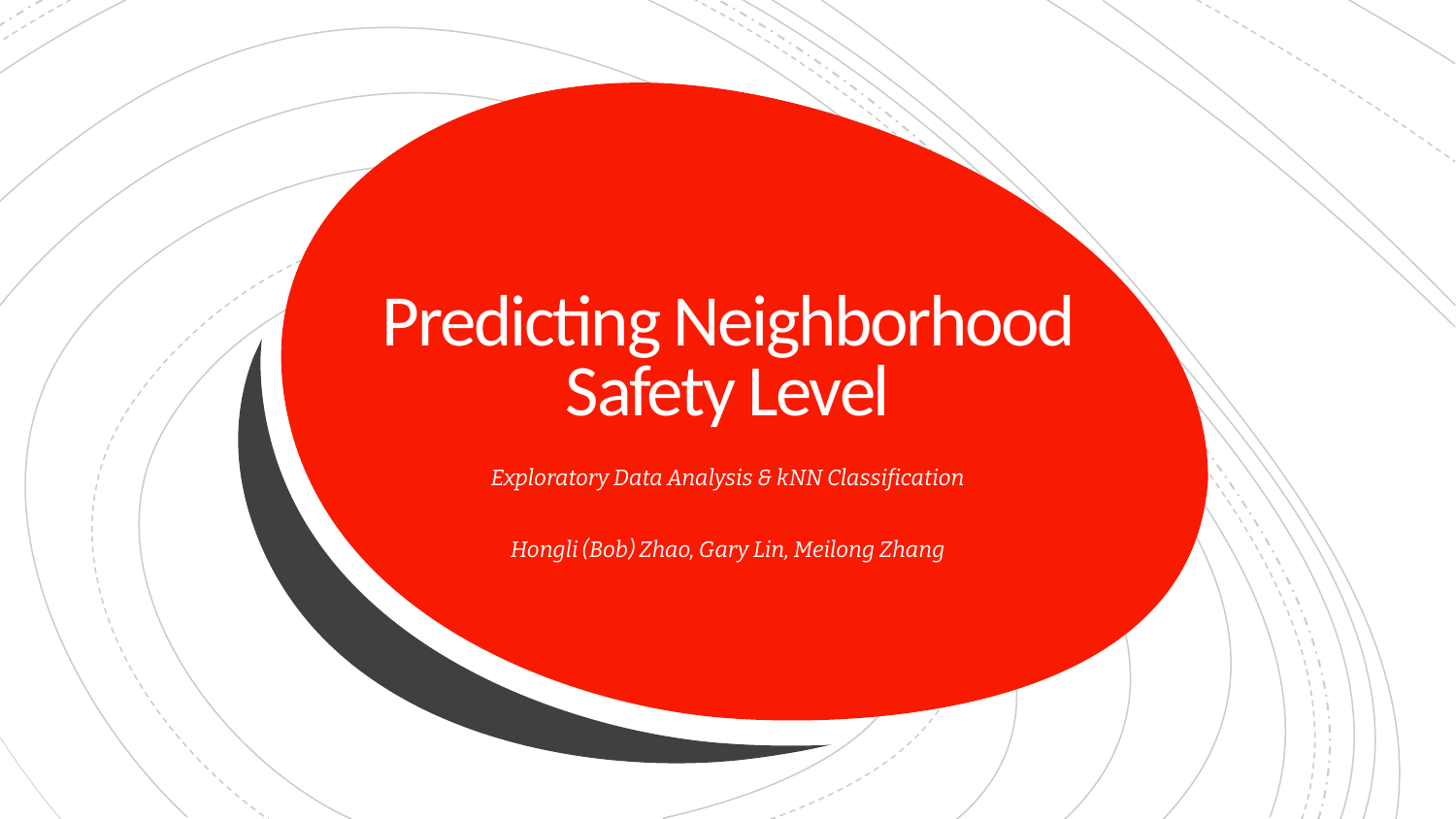

# Predicting Neighborhood Safety Level

Exploratory Data Analysis & kNN Classification

Hongli (Bob) Zhao, Gary Lin, Meilong Zhang